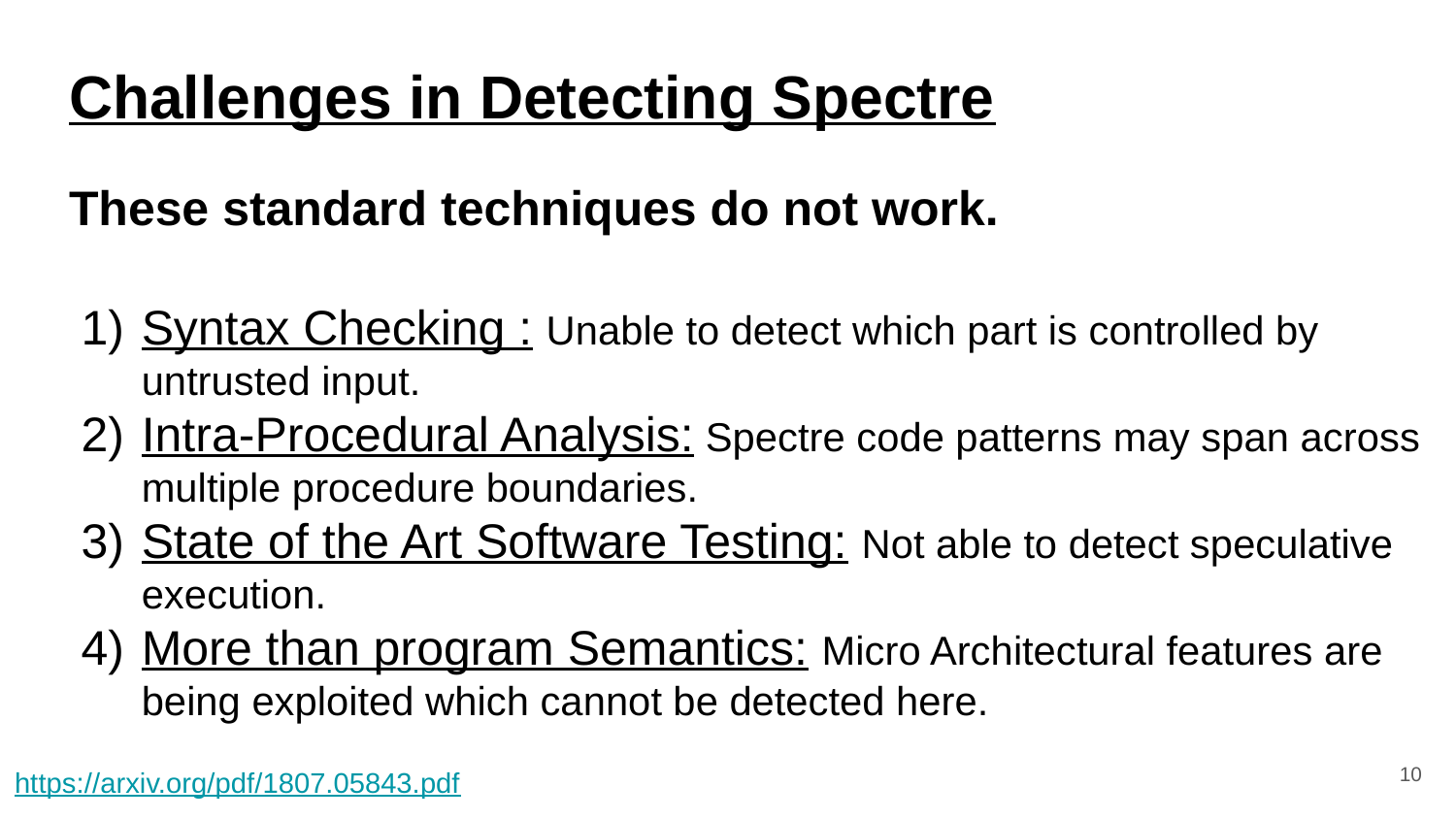

Challenges in Detecting Spectre
These standard techniques do not work.
Syntax Checking : Unable to detect which part is controlled by untrusted input.
Intra-Procedural Analysis: Spectre code patterns may span across multiple procedure boundaries.
State of the Art Software Testing: Not able to detect speculative execution.
More than program Semantics: Micro Architectural features are being exploited which cannot be detected here.
10
https://arxiv.org/pdf/1807.05843.pdf